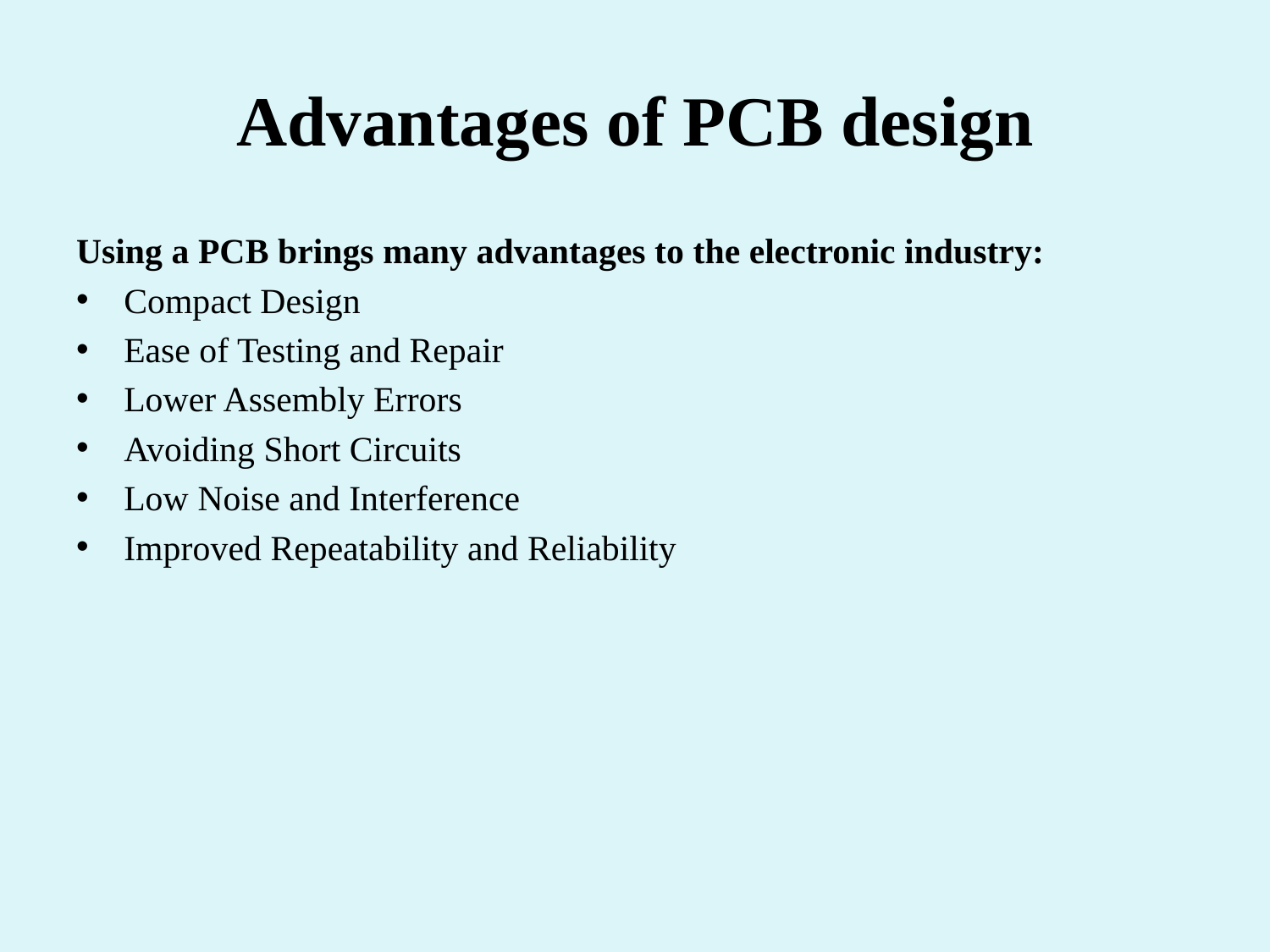

# Advantages of PCB design
Using a PCB brings many advantages to the electronic industry:
Compact Design
Ease of Testing and Repair
Lower Assembly Errors
Avoiding Short Circuits
Low Noise and Interference
Improved Repeatability and Reliability